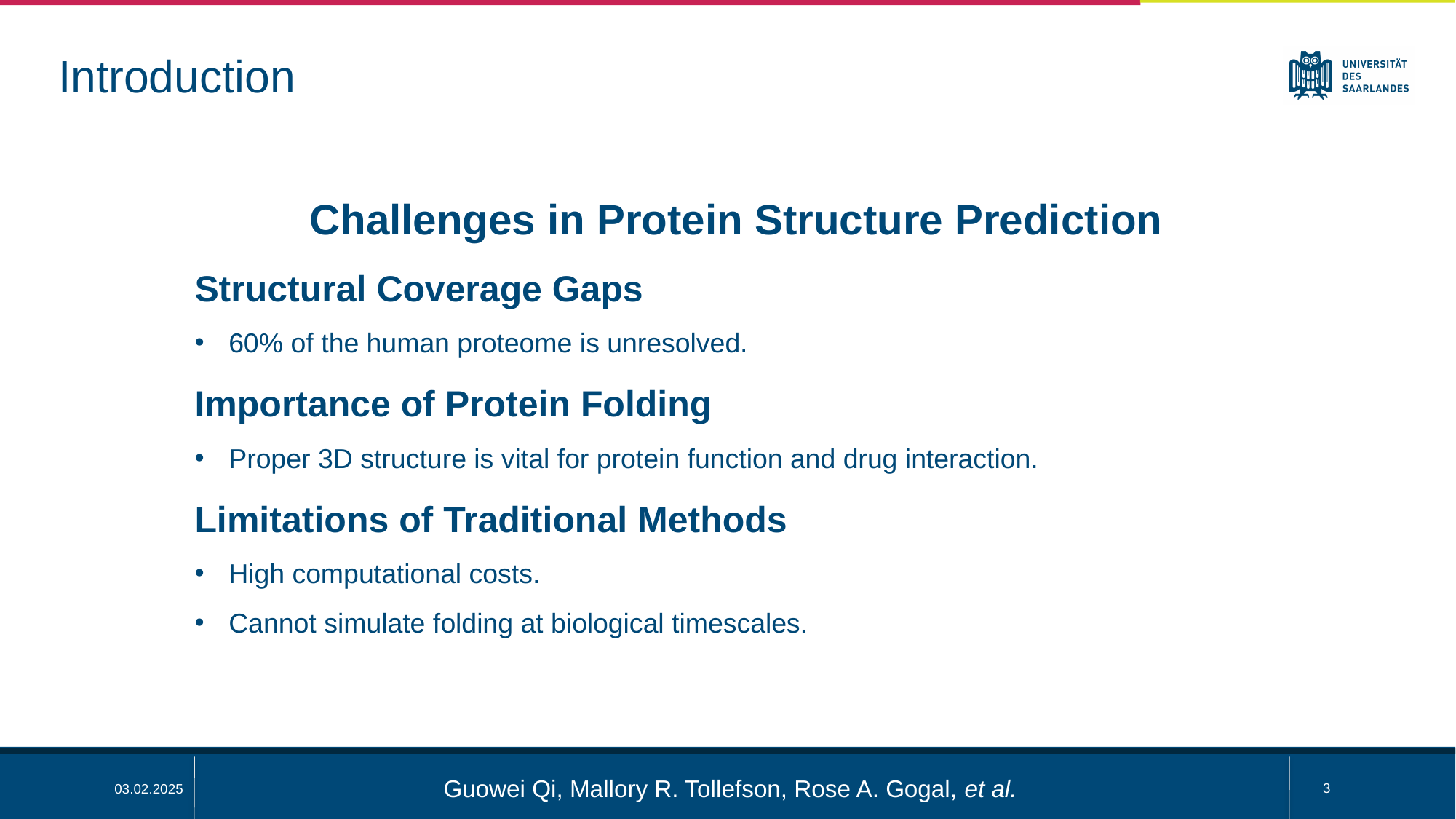

Introduction
Challenges in Protein Structure Prediction
Structural Coverage Gaps
60% of the human proteome is unresolved.
Importance of Protein Folding
Proper 3D structure is vital for protein function and drug interaction.
Limitations of Traditional Methods
High computational costs.
Cannot simulate folding at biological timescales.

Guowei Qi, Mallory R. Tollefson, Rose A. Gogal, et al.
3
03.02.2025